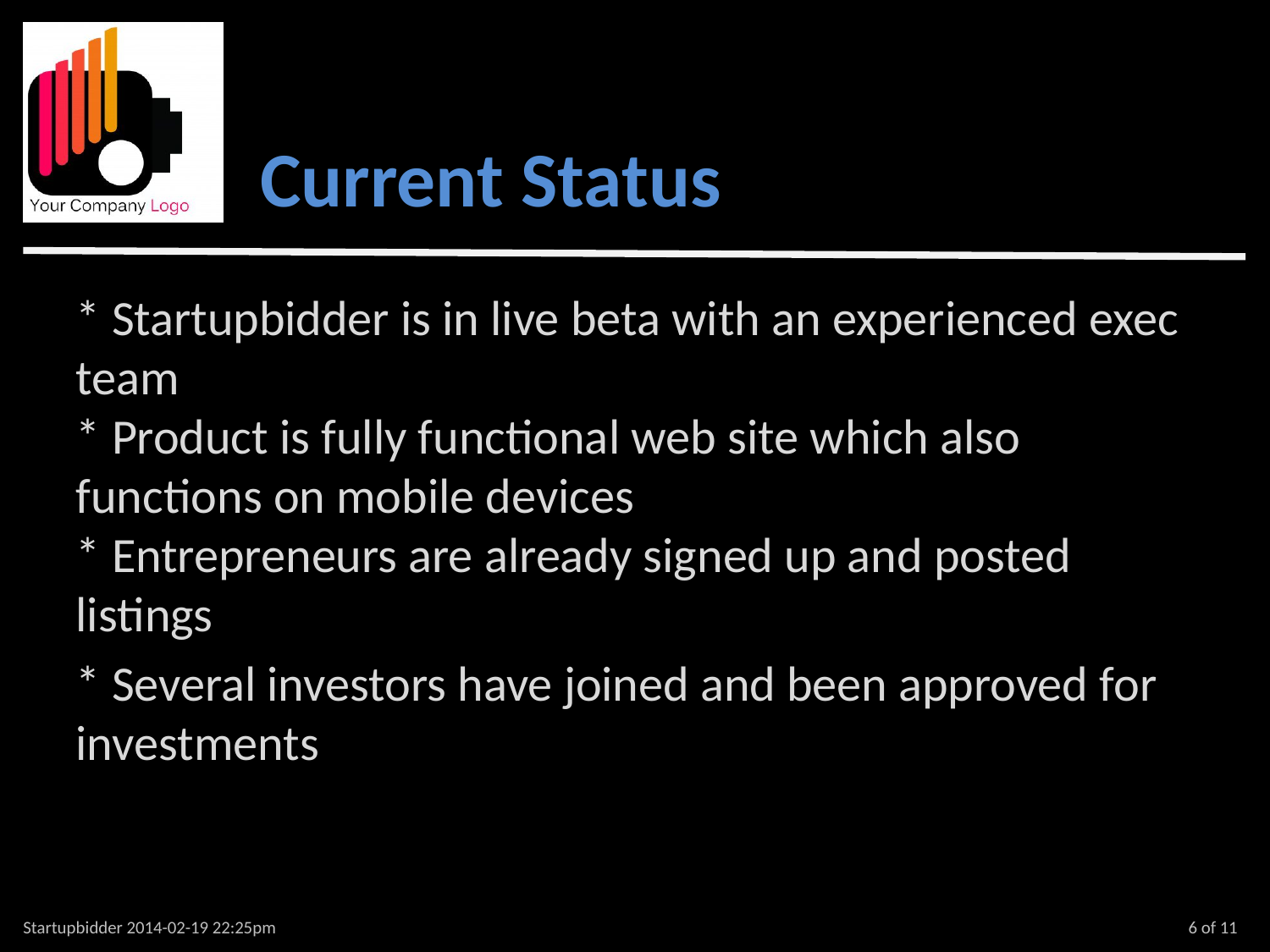

Current Status
* Startupbidder is in live beta with an experienced exec team
* Product is fully functional web site which also functions on mobile devices
* Entrepreneurs are already signed up and posted listings
* Several investors have joined and been approved for investments
Startupbidder 2014-02-19 22:25pm
6 of 11